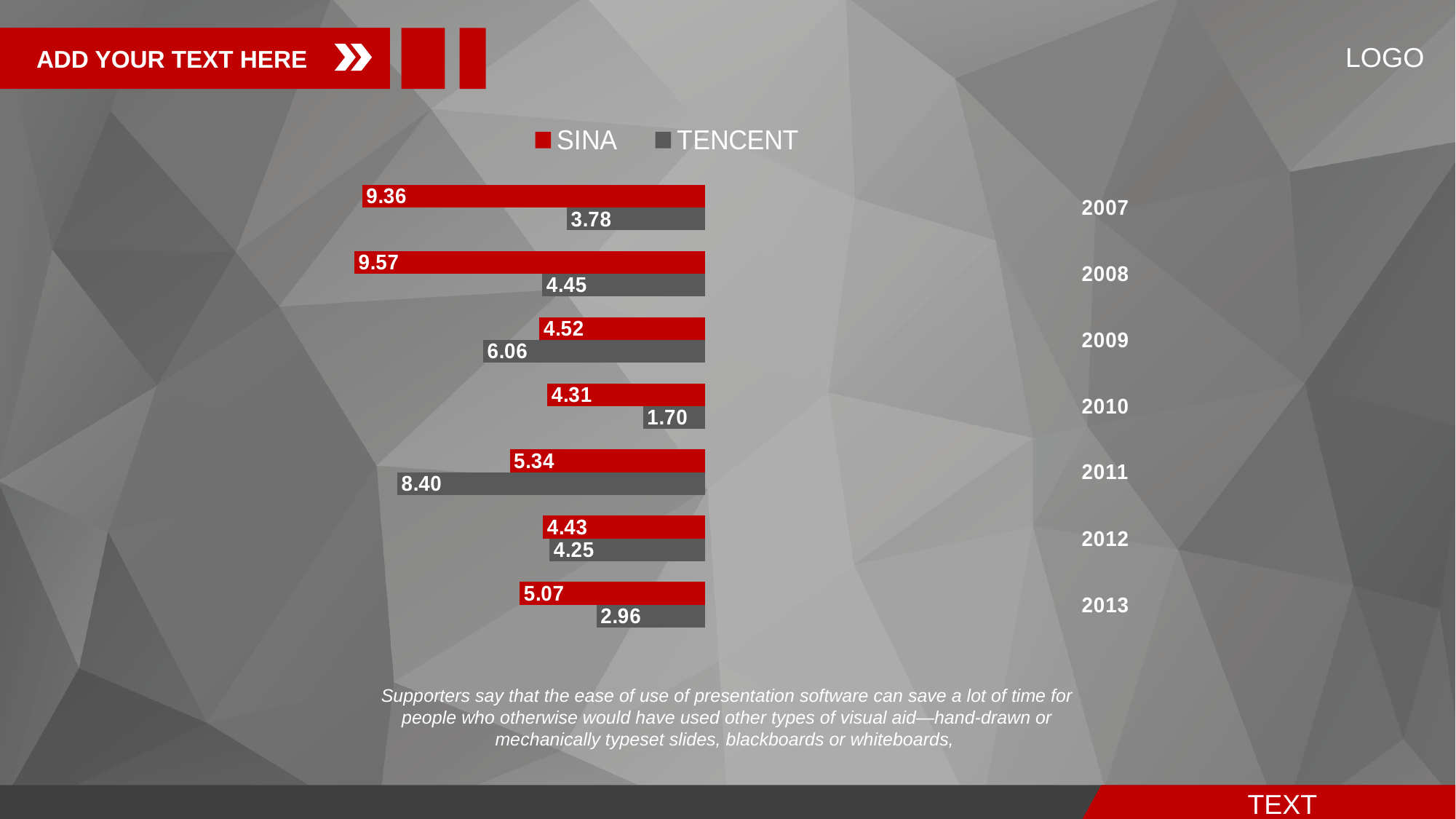

### Chart

| Category | TENCENT | SINA |
|---|---|---|
| 2007 | 2.9639426011338807 | 5.065265366773802 |
| 2008 | 4.246315948884668 | 4.4261509118935205 |
| 2009 | 8.402585099104332 | 5.335421516267224 |
| 2010 | 1.696841583358643 | 4.30545766476119 |
| 2011 | 6.059503921301371 | 4.524455177776822 |
| 2012 | 4.44736794559576 | 9.573233190069733 |
| 2013 | 3.7789847694270833 | 9.36485724659642 |
Supporters say that the ease of use of presentation software can save a lot of time for people who otherwise would have used other types of visual aid—hand-drawn or mechanically typeset slides, blackboards or whiteboards,